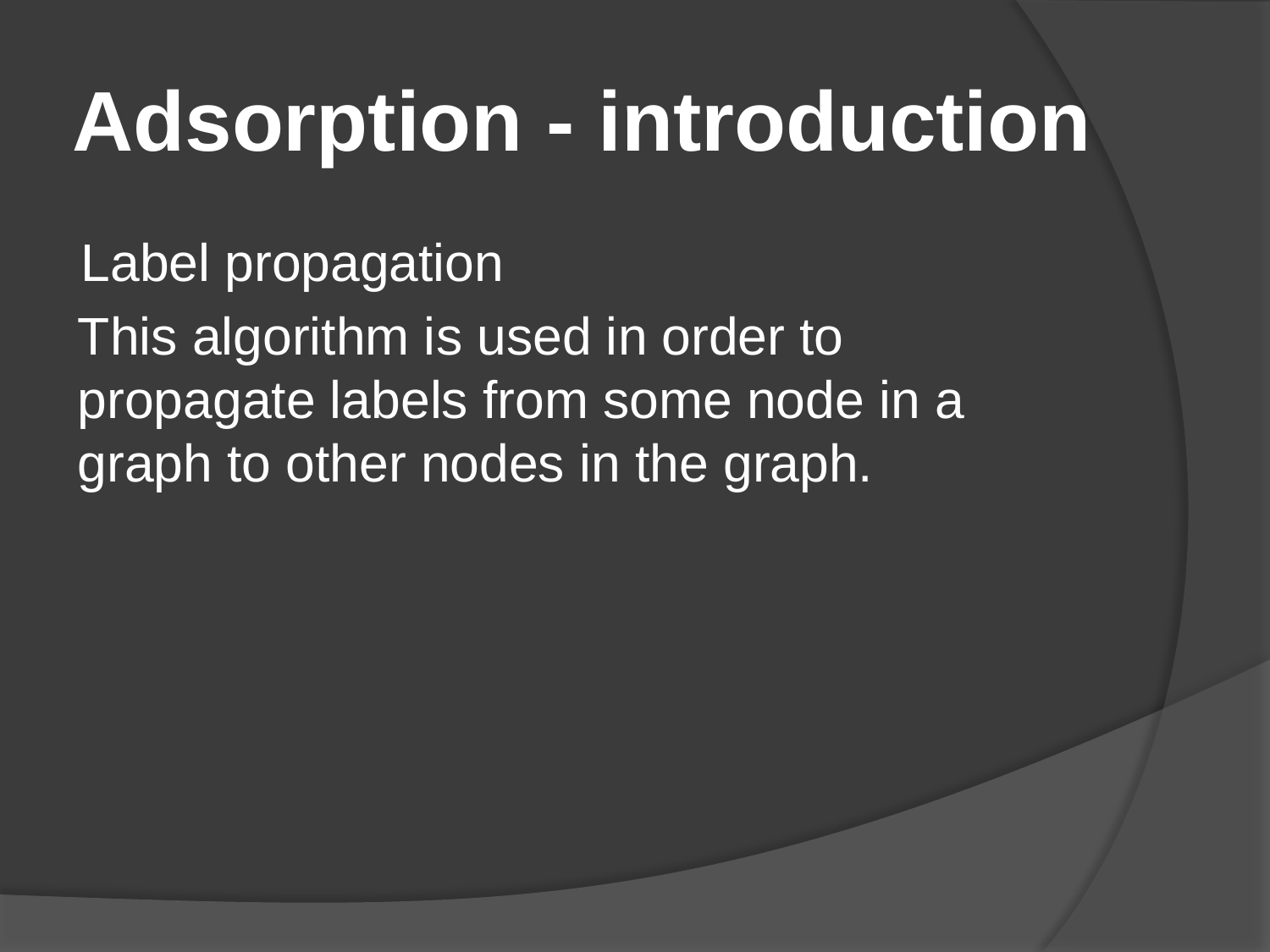

# Adsorption - introduction
Label propagation
This algorithm is used in order to propagate labels from some node in a graph to other nodes in the graph.